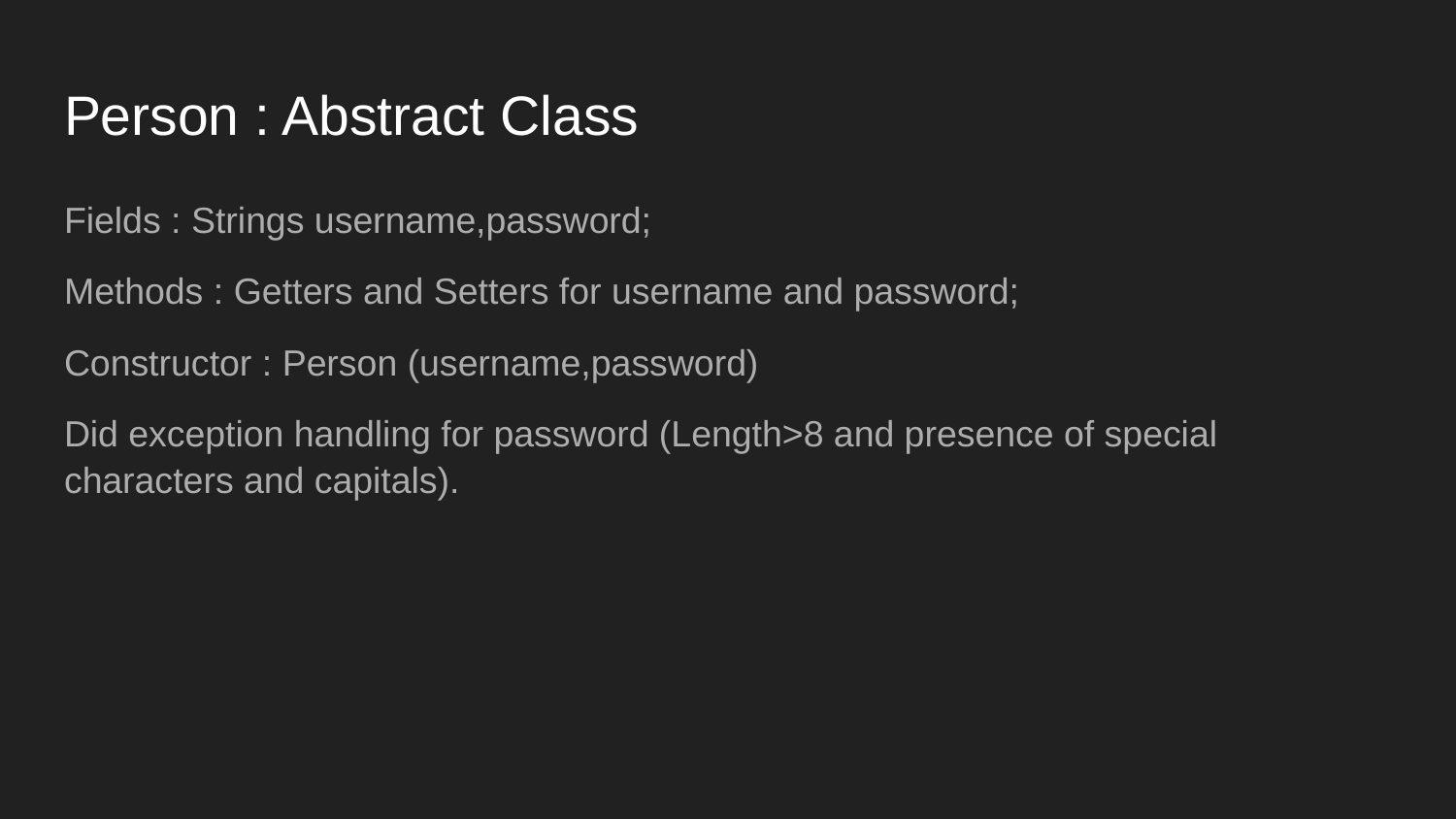

# Person : Abstract Class
Fields : Strings username,password;
Methods : Getters and Setters for username and password;
Constructor : Person (username,password)
Did exception handling for password (Length>8 and presence of special characters and capitals).